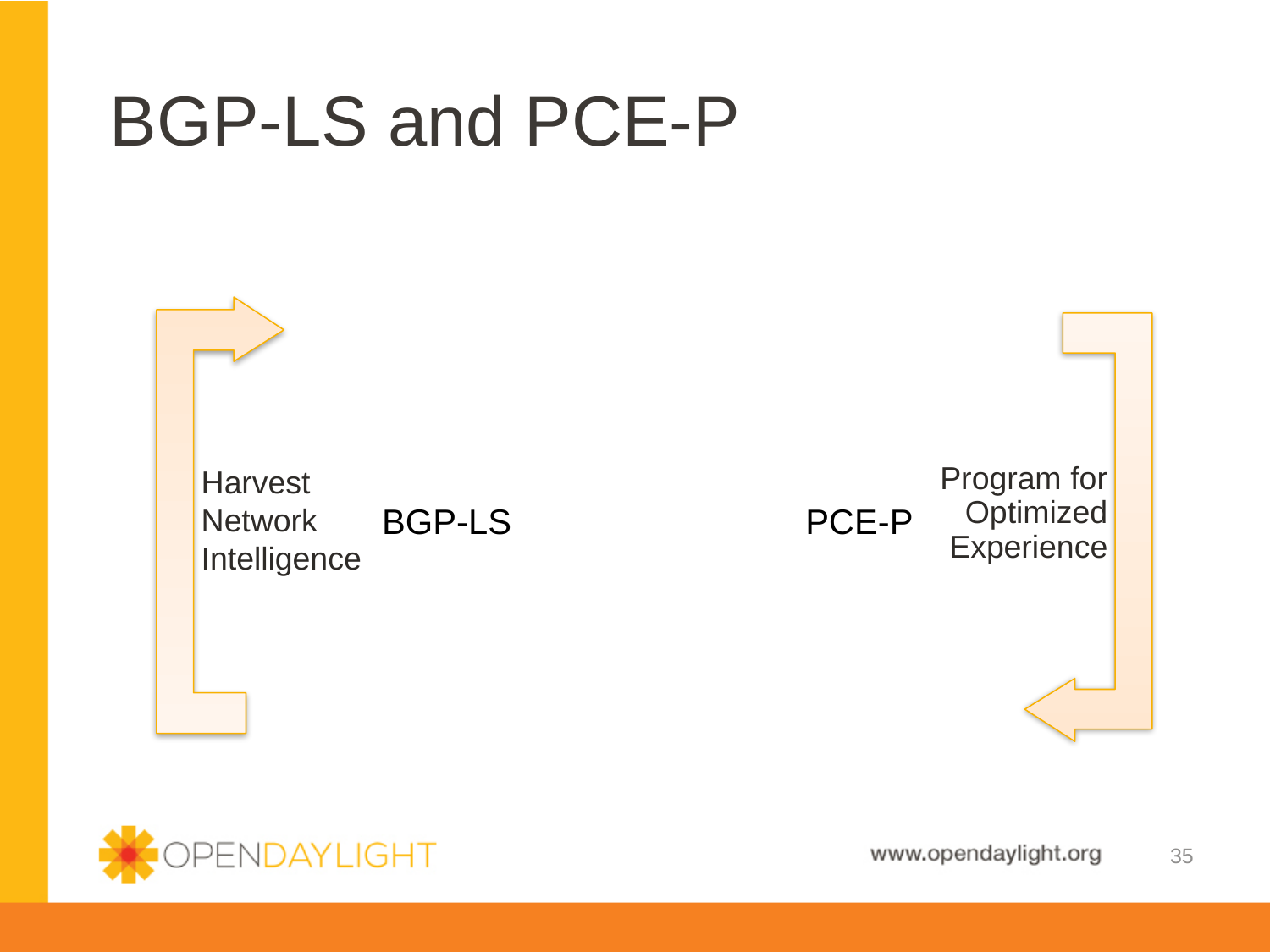

# BGP-LS and PCE-P

Harvest Network Intelligence
BGP-LS

Program for Optimized Experience
PCE-P
35